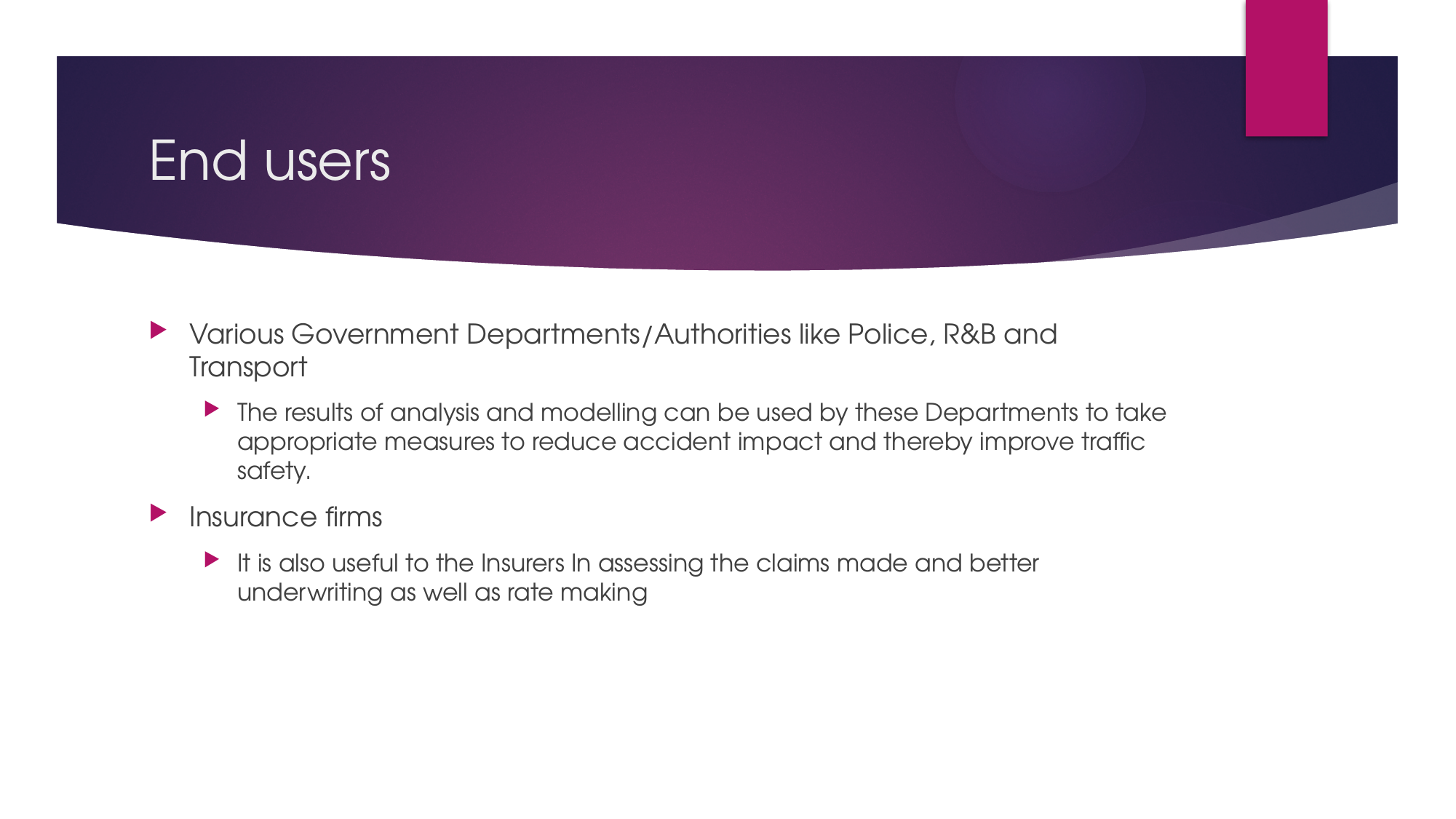

# End users
Various Government Departments/Authorities like Police, R&B and Transport
The results of analysis and modelling can be used by these Departments to take appropriate measures to reduce accident impact and thereby improve traffic safety.
Insurance firms
It is also useful to the Insurers In assessing the claims made and better underwriting as well as rate making